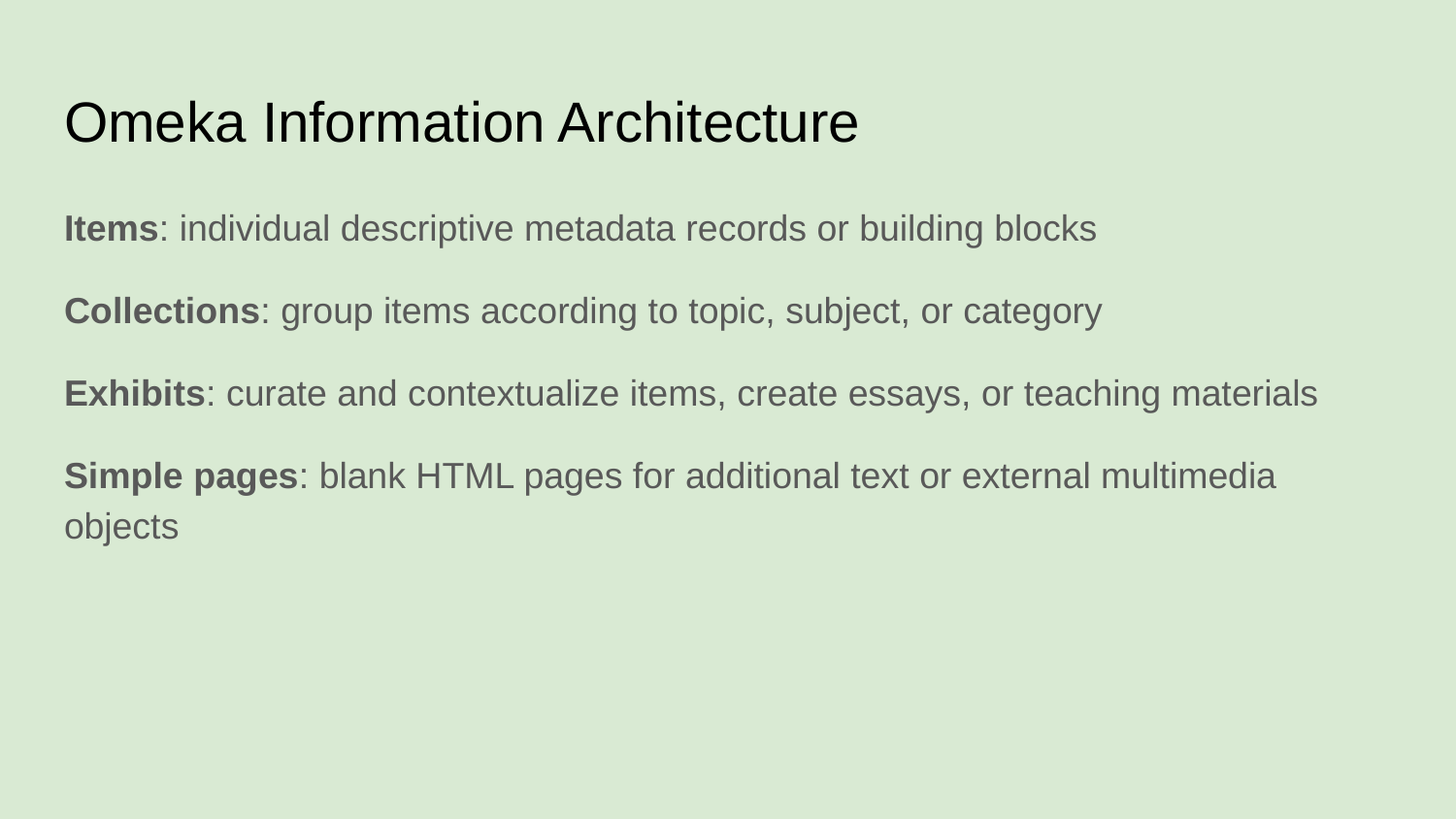

# Omeka Information Architecture
Items: individual descriptive metadata records or building blocks
Collections: group items according to topic, subject, or category
Exhibits: curate and contextualize items, create essays, or teaching materials
Simple pages: blank HTML pages for additional text or external multimedia objects